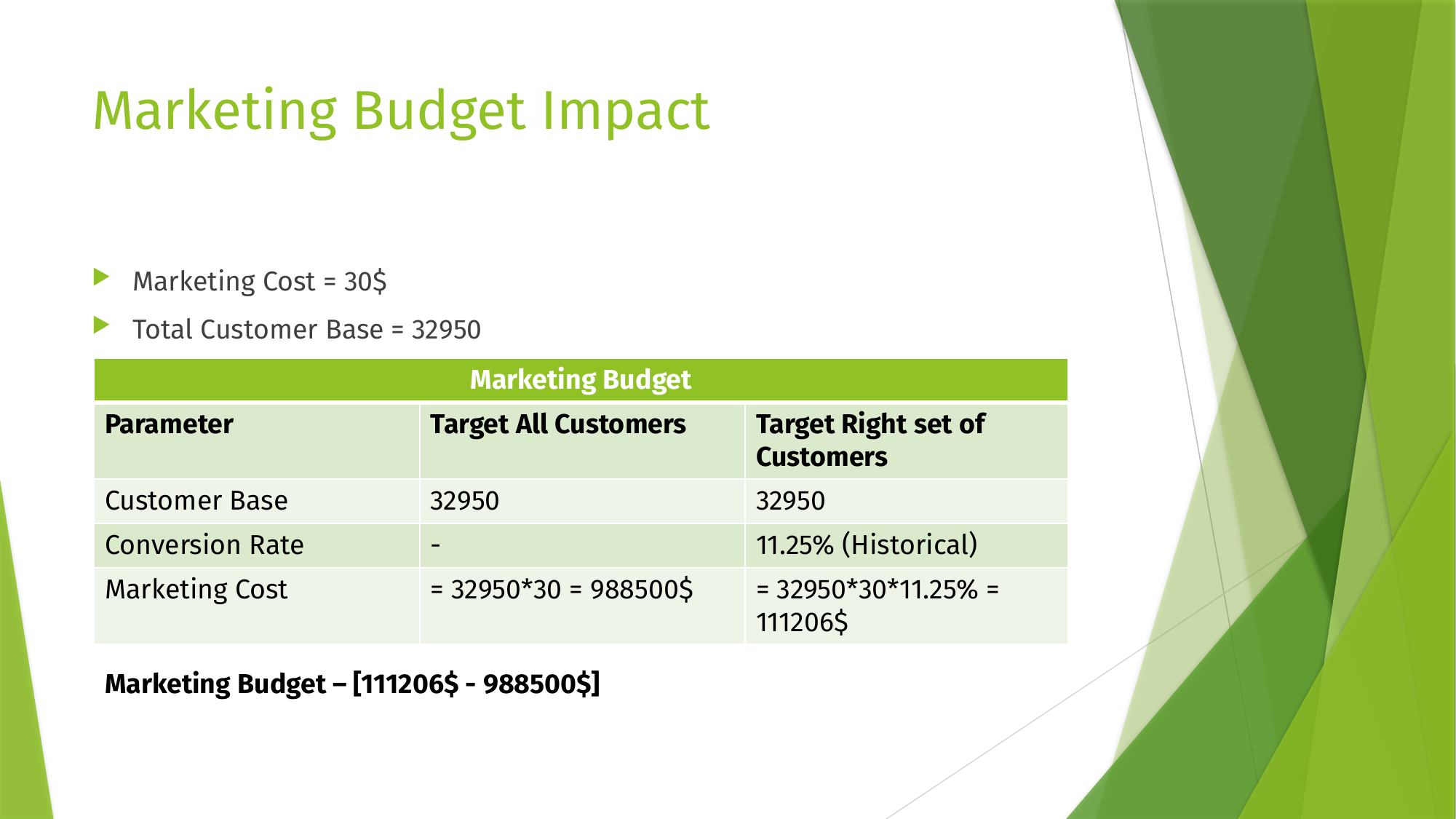

# Marketing Budget Impact
Marketing Cost = 30$
Total Customer Base = 32950

| Marketing Budget | Marketing Budget |  |
| --- | --- | --- |
| Parameter | Target All Customers | Target Right set of Customers |
| Customer Base | 32950 | 32950 |
| Conversion Rate | - | 11.25% (Historical) |
| Marketing Cost | = 32950\*30 = 988500$ | = 32950\*30\*11.25% = 111206$ |
Marketing Budget – [111206$ - 988500$]